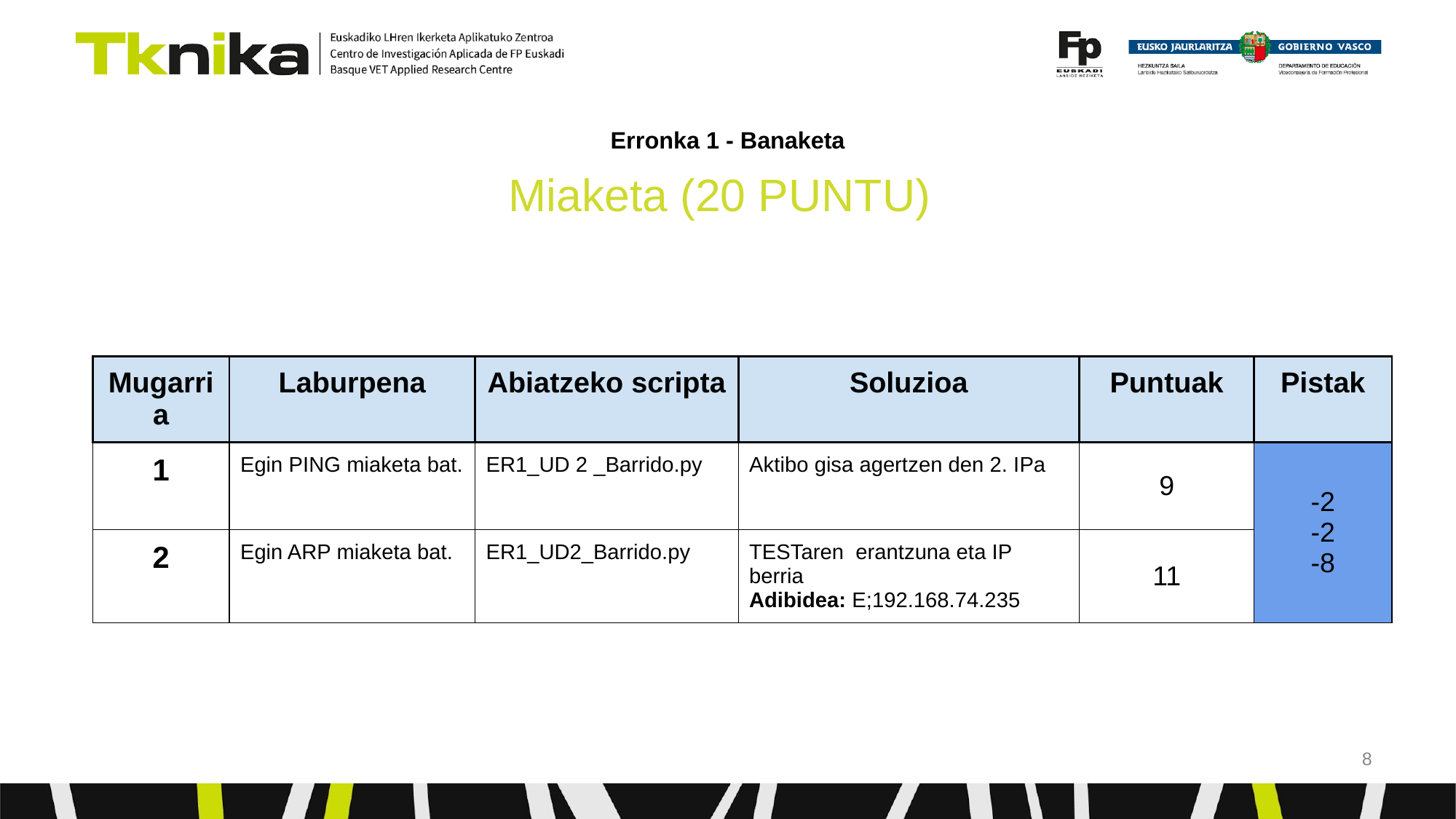

# Erronka 1 - Banaketa

Miaketa (20 PUNTU)

| Mugarria | Laburpena | Abiatzeko scripta | Soluzioa | Puntuak | Pistak |
| --- | --- | --- | --- | --- | --- |
| 1 | Egin PING miaketa bat. | ER1\_UD 2 \_Barrido.py | Aktibo gisa agertzen den 2. IPa | 9 | -2 -2 -8 |
| 2 | Egin ARP miaketa bat. | ER1\_UD2\_Barrido.py | TESTaren erantzuna eta IP berria Adibidea: E;192.168.74.235 | 11 |  |
8